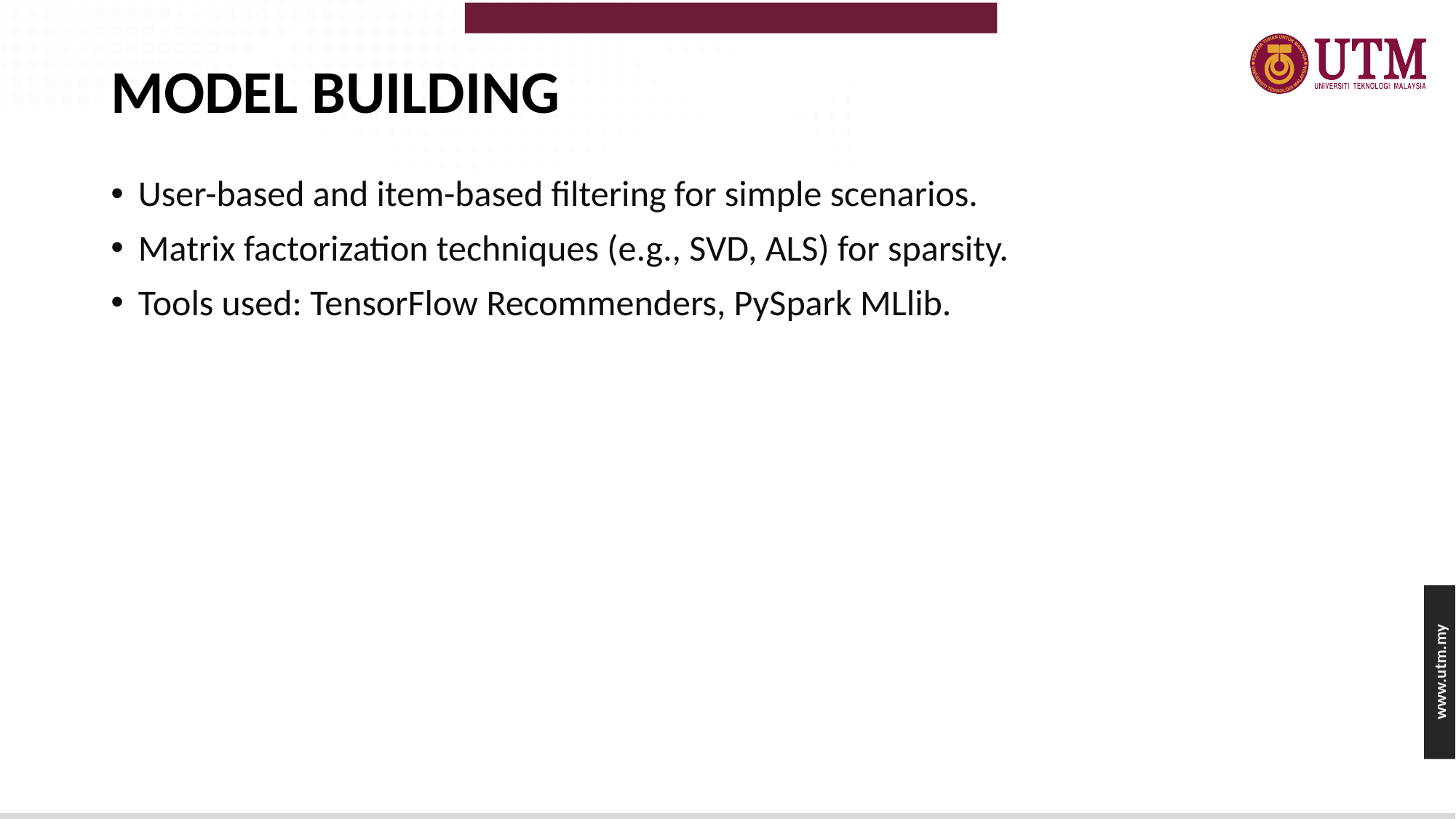

# Model Building
User-based and item-based filtering for simple scenarios.
Matrix factorization techniques (e.g., SVD, ALS) for sparsity.
Tools used: TensorFlow Recommenders, PySpark MLlib.